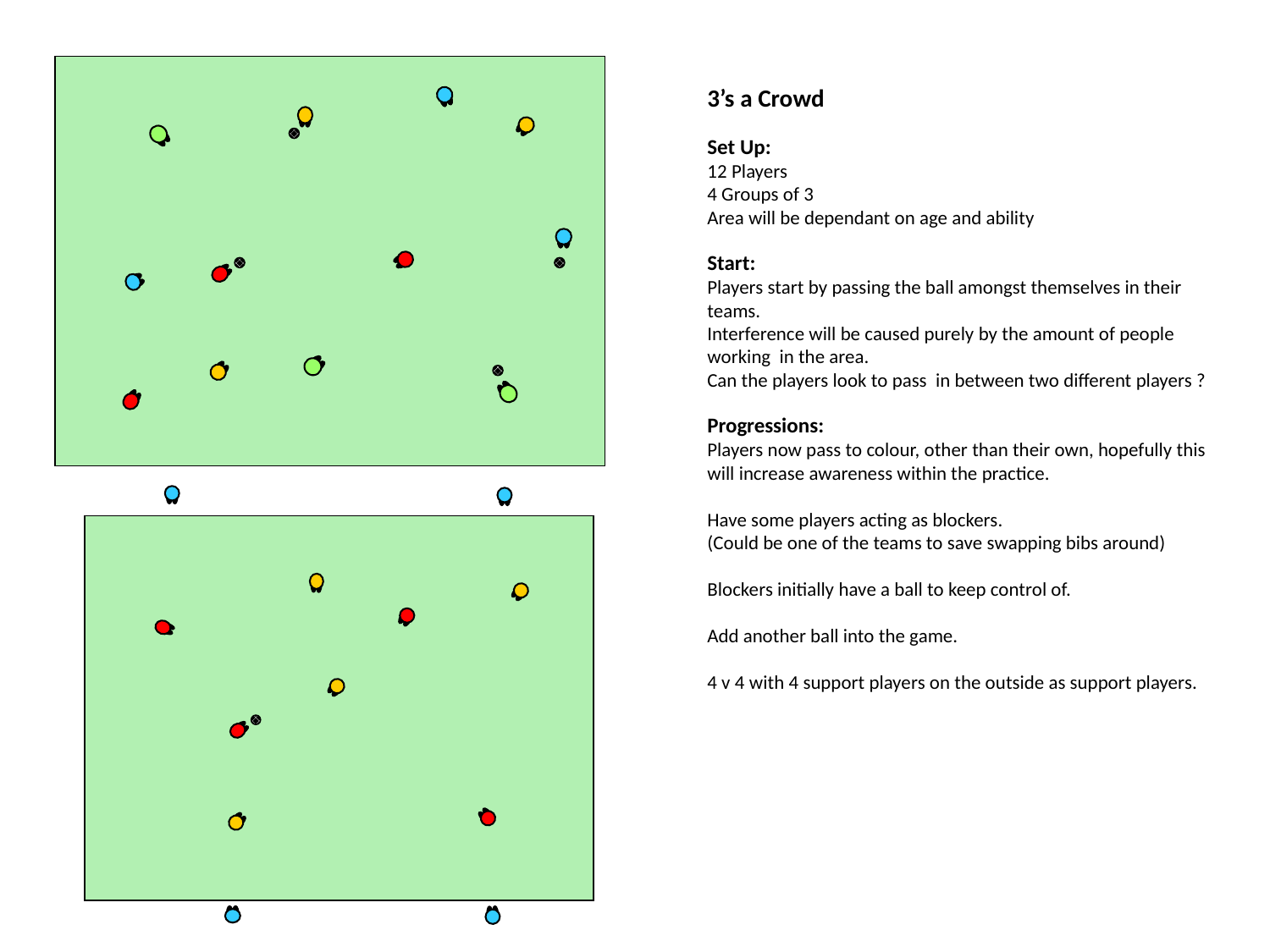

3’s a Crowd

Set Up:
12 Players
4 Groups of 3
Area will be dependant on age and ability

Start:
Players start by passing the ball amongst themselves in their teams.
Interference will be caused purely by the amount of people working  in the area.
Can the players look to pass  in between two different players ?

Progressions:
Players now pass to colour, other than their own, hopefully this will increase awareness within the practice.

Have some players acting as blockers.
(Could be one of the teams to save swapping bibs around)

Blockers initially have a ball to keep control of.

Add another ball into the game.

4 v 4 with 4 support players on the outside as support players.